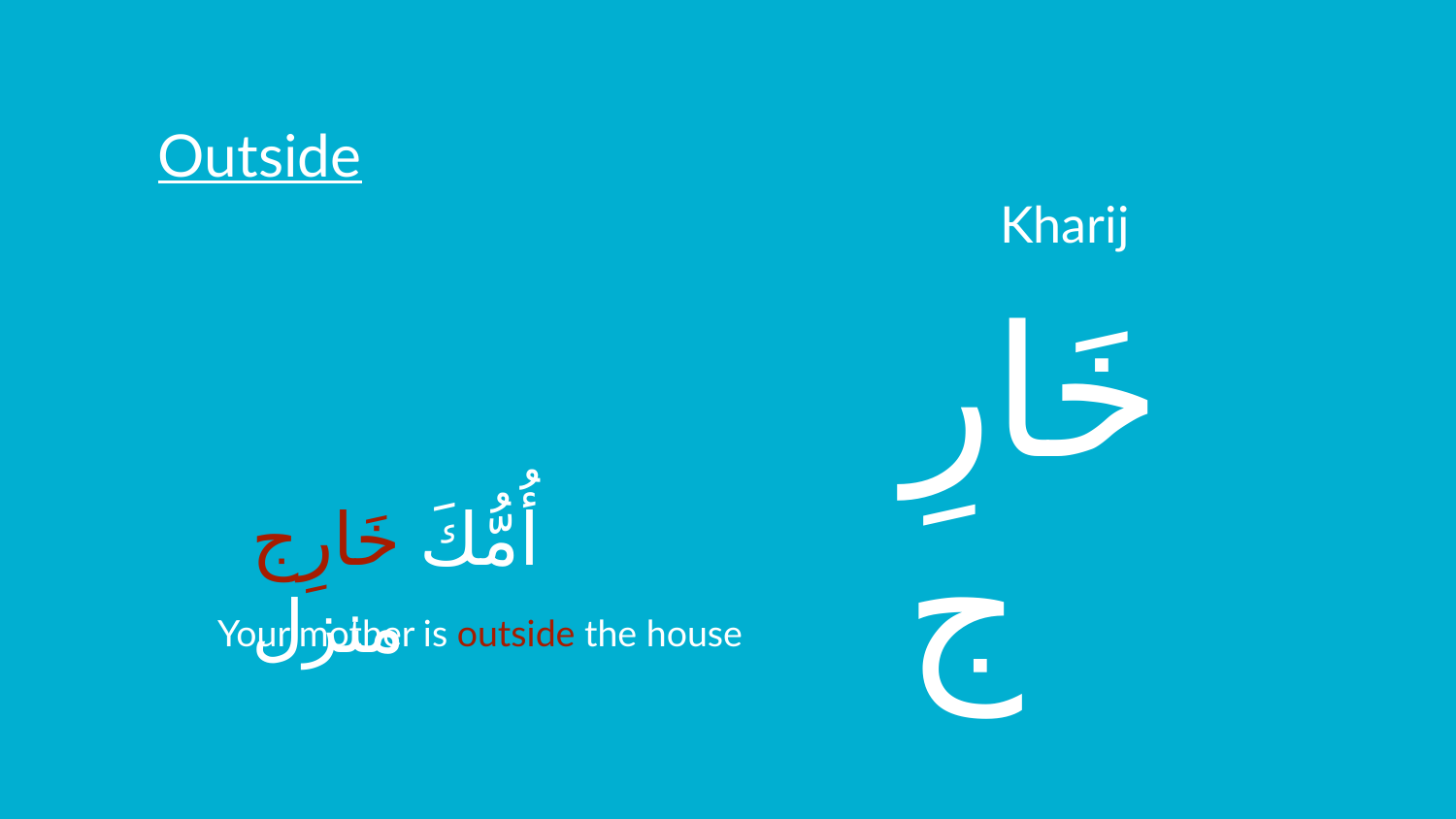

Outside
Kharij
خَارِج
أُمُّكَ خَارِج منزل
Your mother is outside the house